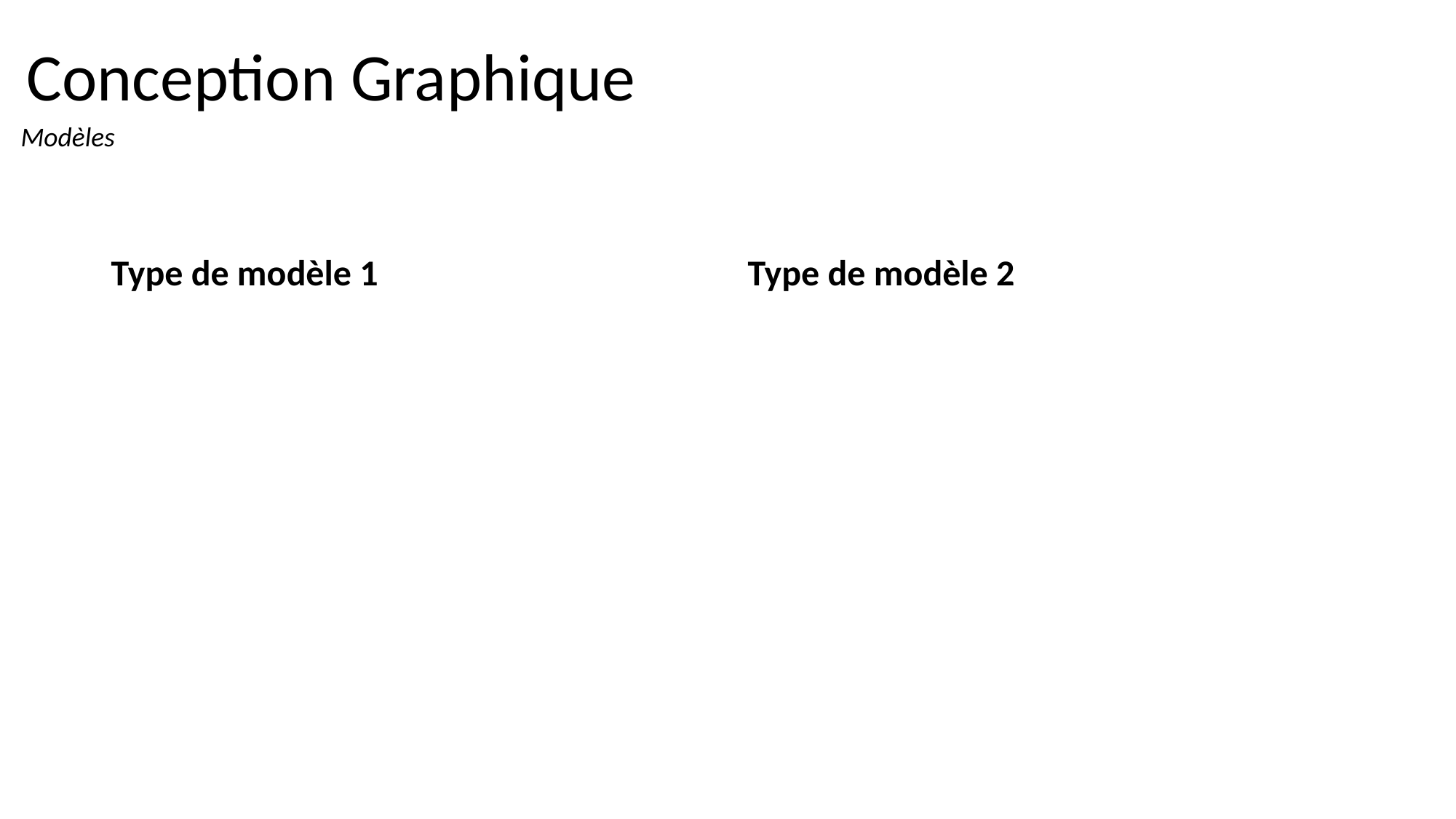

# Conception Graphique
Modèles
Type de modèle 1
Type de modèle 2